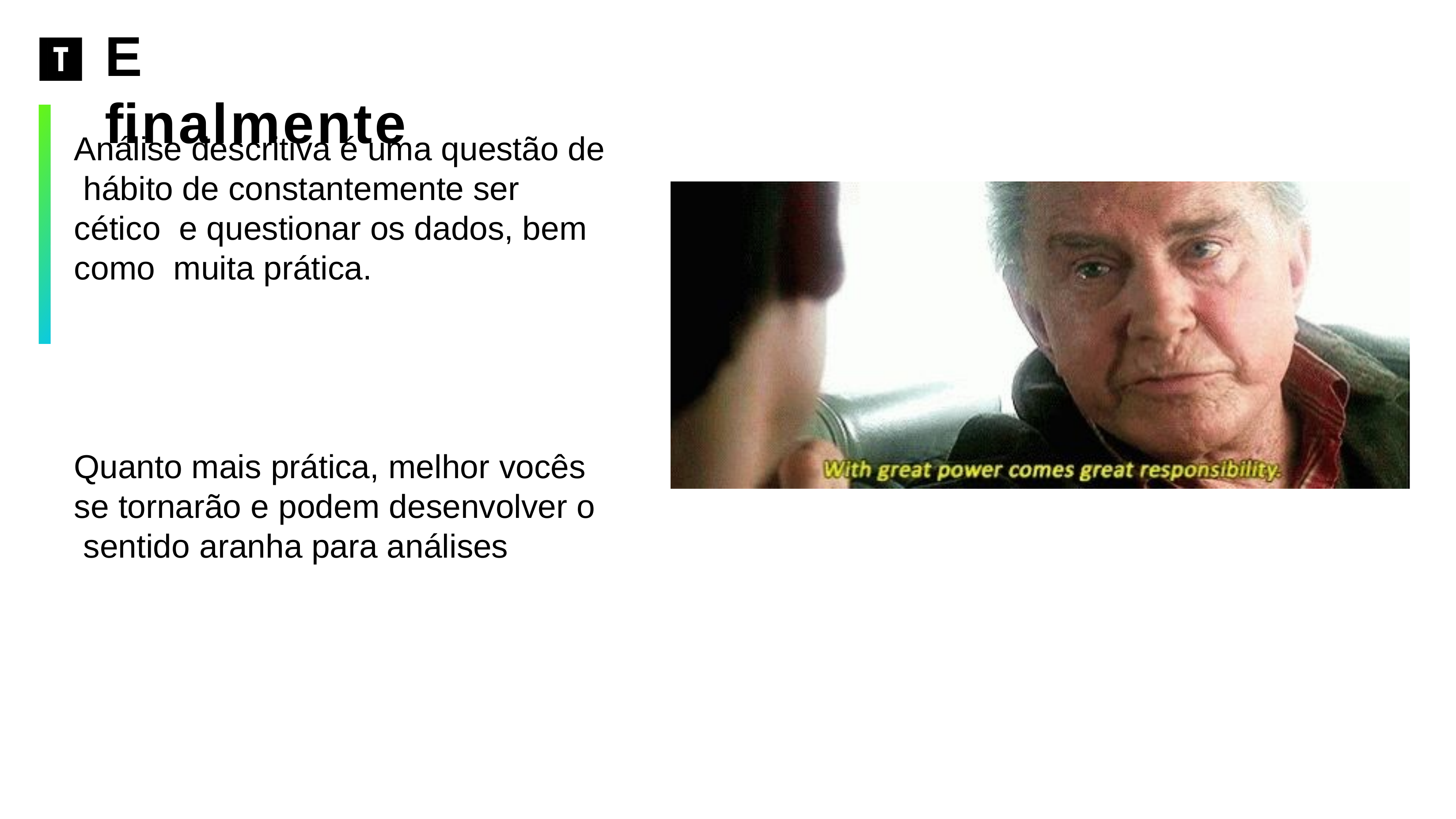

# E ﬁnalmente

Análise descritiva é uma questão de  hábito de constantemente ser cético  e questionar os dados, bem como  muita prática.

Quanto mais prática, melhor vocês  se tornarão e podem desenvolver o  sentido aranha para análises